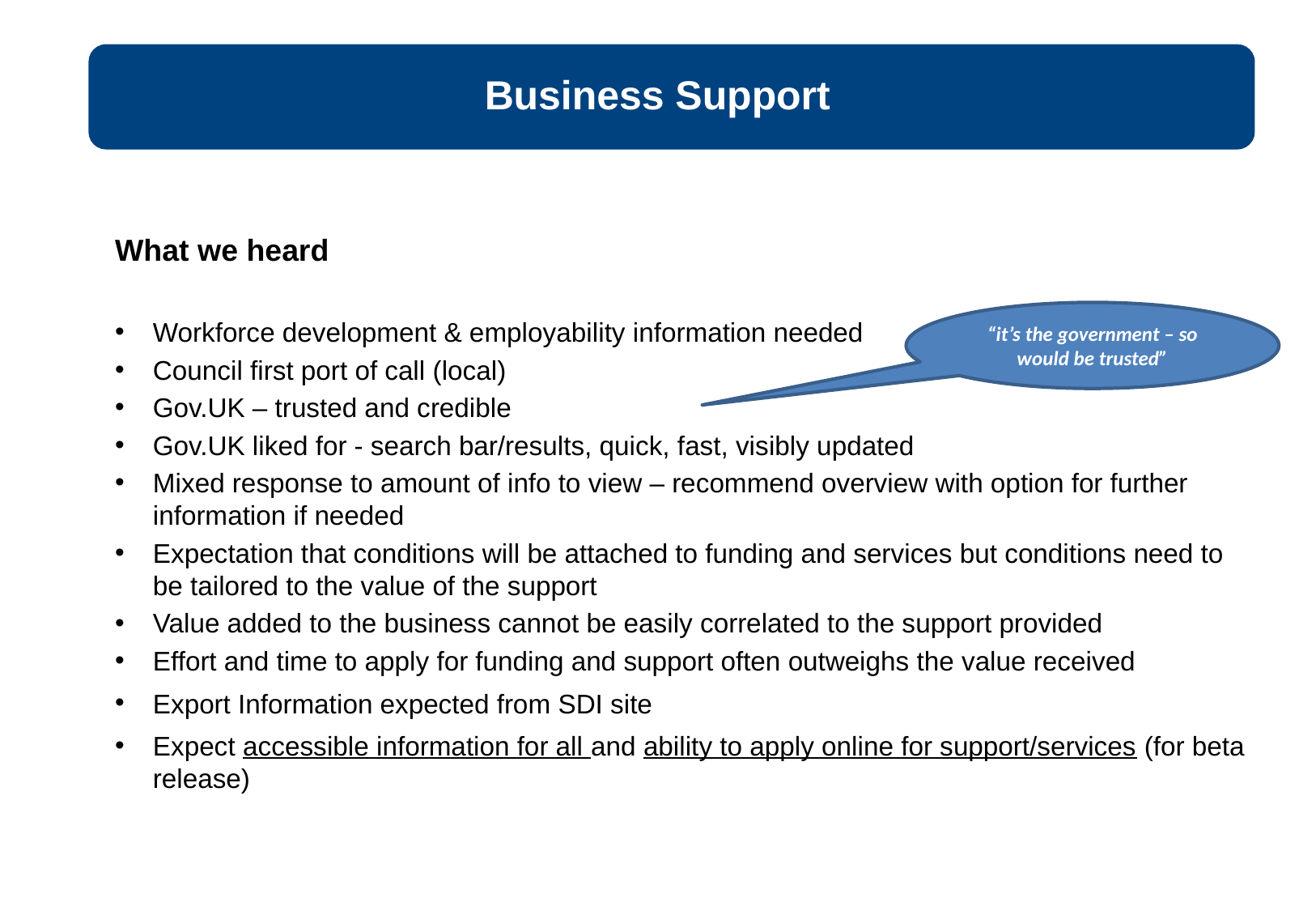

Business Support

What we heard

Workforce development & employability information needed
Council first port of call (local)
Gov.UK – trusted and credible
Gov.UK liked for - search bar/results, quick, fast, visibly updated
Mixed response to amount of info to view – recommend overview with option for further information if needed
Expectation that conditions will be attached to funding and services but conditions need to be tailored to the value of the support
Value added to the business cannot be easily correlated to the support provided
Effort and time to apply for funding and support often outweighs the value received
Export Information expected from SDI site
Expect accessible information for all and ability to apply online for support/services (for beta release)

“it’s the government – so would be trusted”